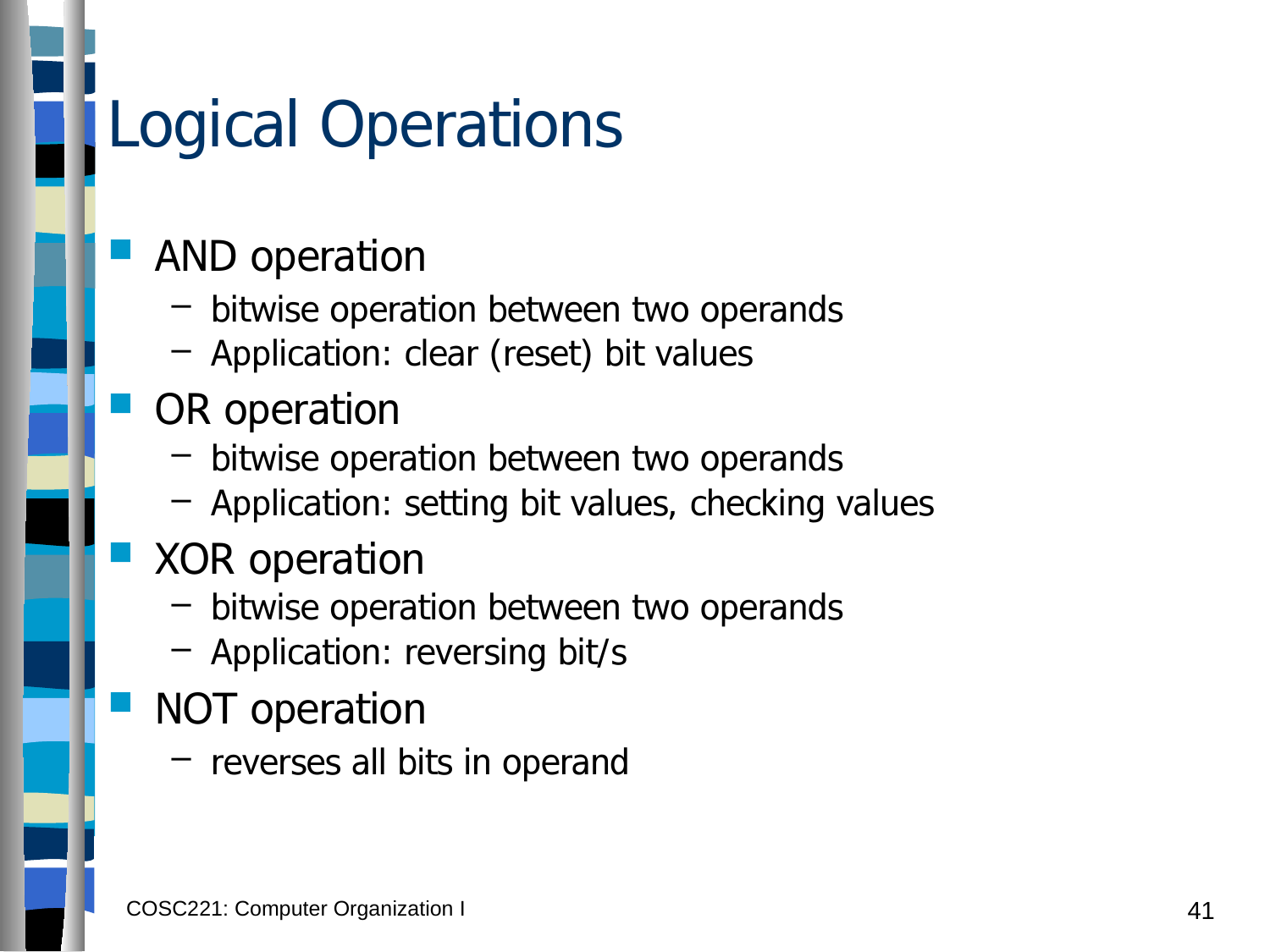

# Logical Operations
AND operation
bitwise operation between two operands
Application: clear (reset) bit values
OR operation
bitwise operation between two operands
Application: setting bit values, checking values
XOR operation
bitwise operation between two operands
Application: reversing bit/s
NOT operation
reverses all bits in operand
COSC221: Computer Organization I
41